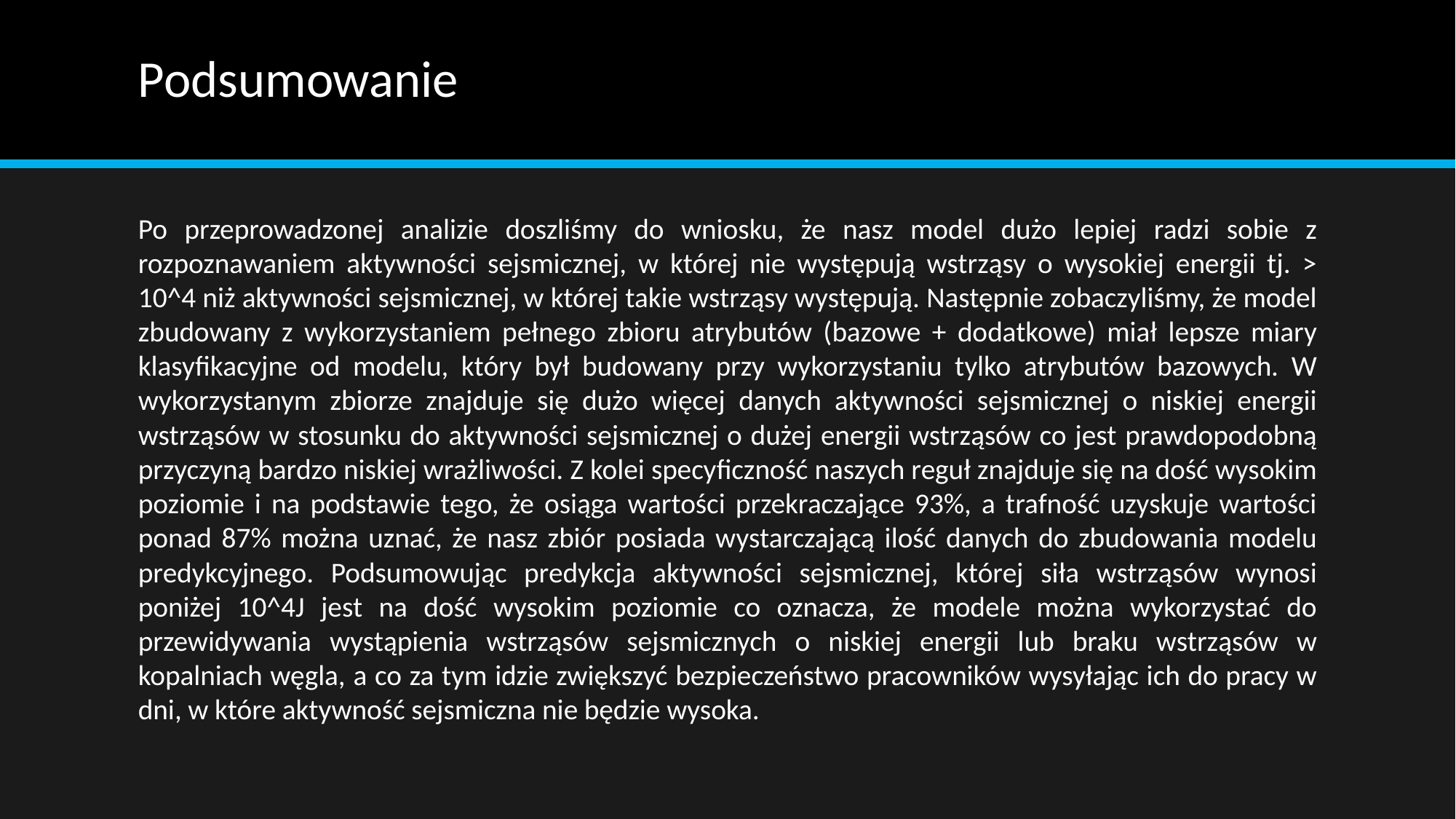

# Podsumowanie
Po przeprowadzonej analizie doszliśmy do wniosku, że nasz model dużo lepiej radzi sobie z rozpoznawaniem aktywności sejsmicznej, w której nie występują wstrząsy o wysokiej energii tj. > 10^4 niż aktywności sejsmicznej, w której takie wstrząsy występują. Następnie zobaczyliśmy, że model zbudowany z wykorzystaniem pełnego zbioru atrybutów (bazowe + dodatkowe) miał lepsze miary klasyfikacyjne od modelu, który był budowany przy wykorzystaniu tylko atrybutów bazowych. W wykorzystanym zbiorze znajduje się dużo więcej danych aktywności sejsmicznej o niskiej energii wstrząsów w stosunku do aktywności sejsmicznej o dużej energii wstrząsów co jest prawdopodobną przyczyną bardzo niskiej wrażliwości. Z kolei specyficzność naszych reguł znajduje się na dość wysokim poziomie i na podstawie tego, że osiąga wartości przekraczające 93%, a trafność uzyskuje wartości ponad 87% można uznać, że nasz zbiór posiada wystarczającą ilość danych do zbudowania modelu predykcyjnego. Podsumowując predykcja aktywności sejsmicznej, której siła wstrząsów wynosi poniżej 10^4J jest na dość wysokim poziomie co oznacza, że modele można wykorzystać do przewidywania wystąpienia wstrząsów sejsmicznych o niskiej energii lub braku wstrząsów w kopalniach węgla, a co za tym idzie zwiększyć bezpieczeństwo pracowników wysyłając ich do pracy w dni, w które aktywność sejsmiczna nie będzie wysoka.